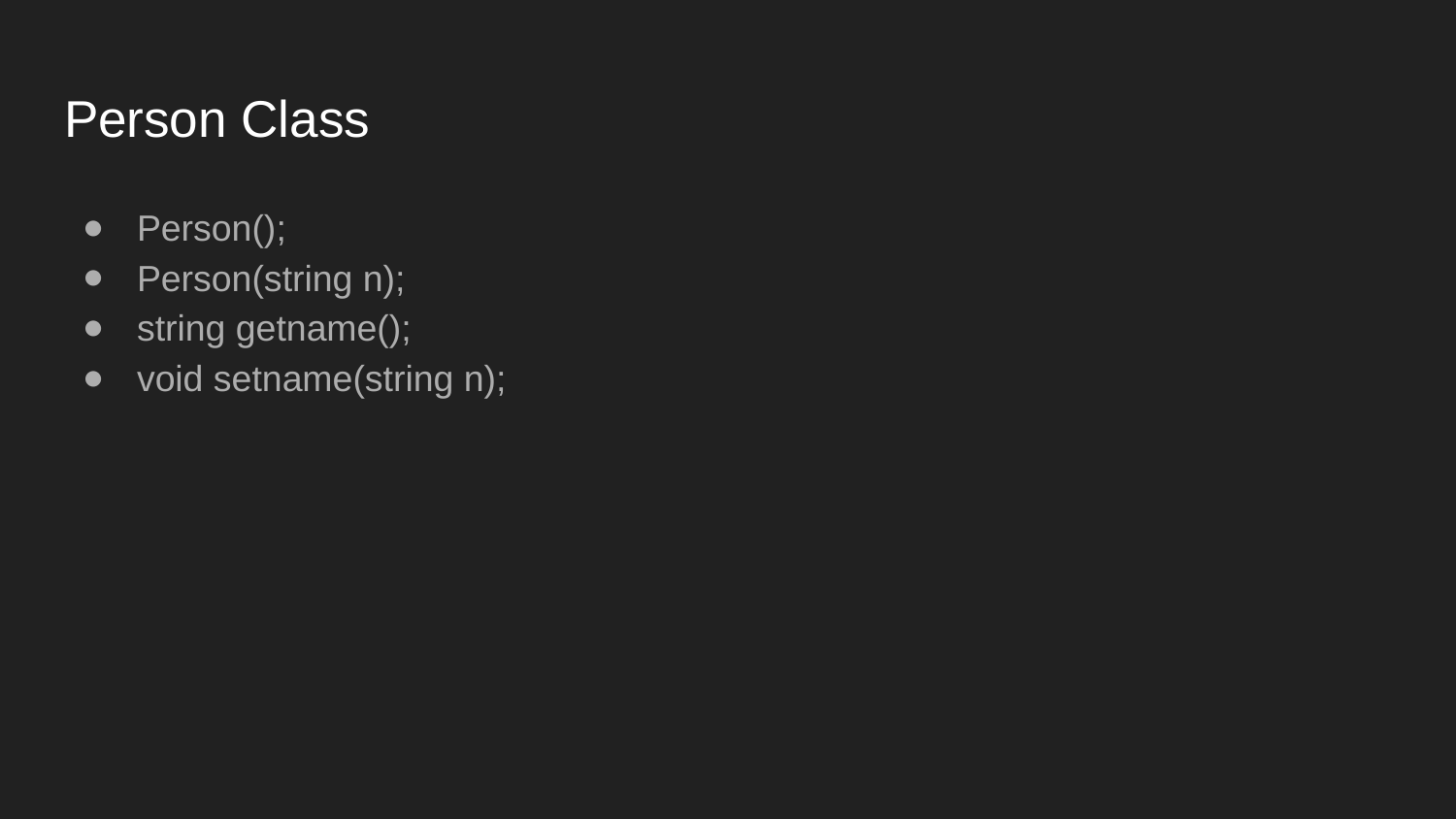

# Person Class
Person();
Person(string n);
string getname();
void setname(string n);